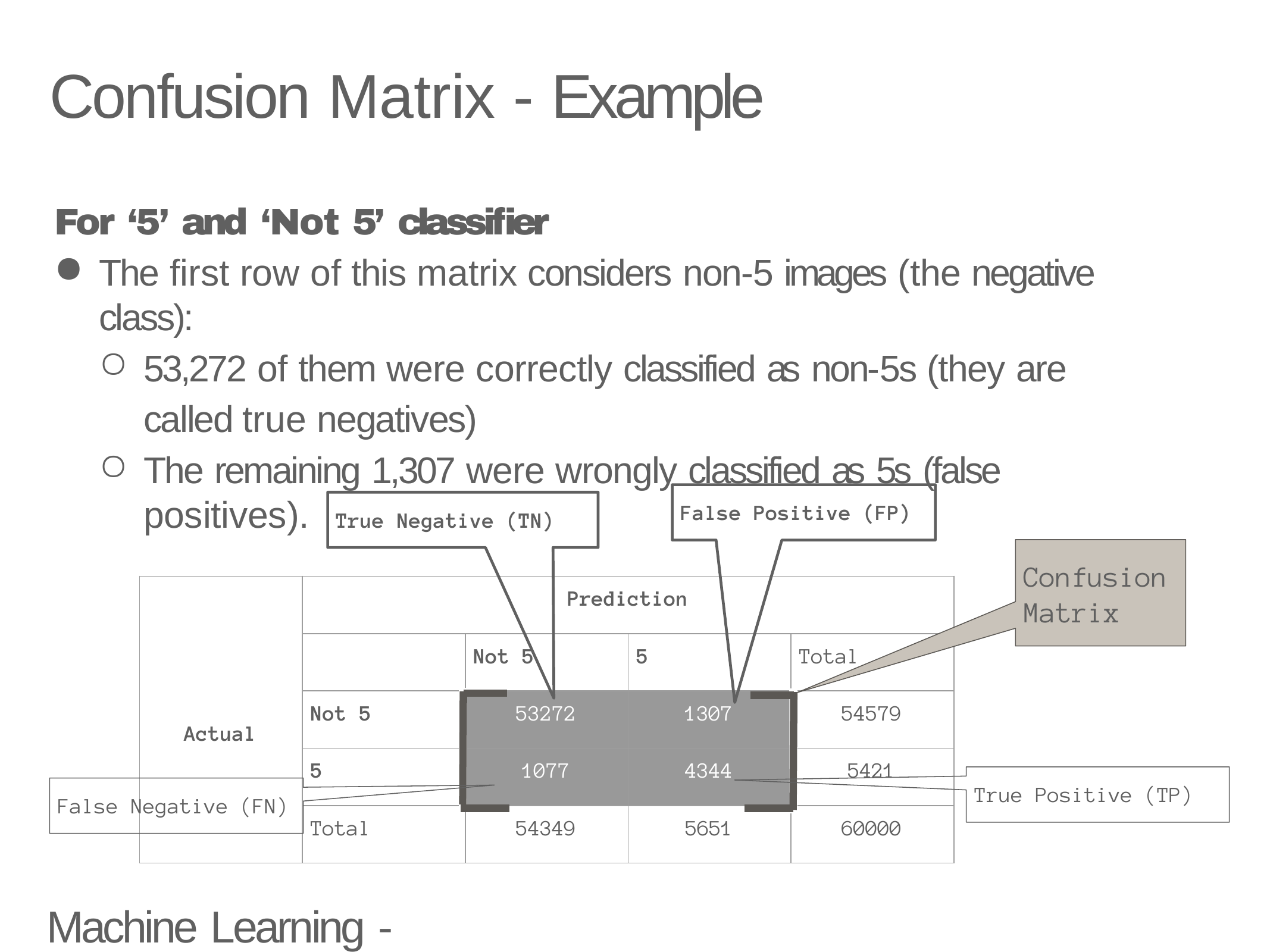

# Confusion Matrix - Example
For ‘5’ and ‘Not 5’ classifier
The first row of this matrix considers non-5 images (the negative class):
53,272 of them were correctly classified as non-5s (they are called true negatives)
The remaining 1,307 were wrongly classified as 5s (false positives).

False Positive (FP)
True Negative (TN)

Confusion Matrix

Prediction
Not 5
5
Total
Not 5
53272
1307
54579
Actual
5
1077
4344
5421

True Positive (TP)
False Negative (FN)
Total
54349
5651
60000
Machine Learning - Classfication